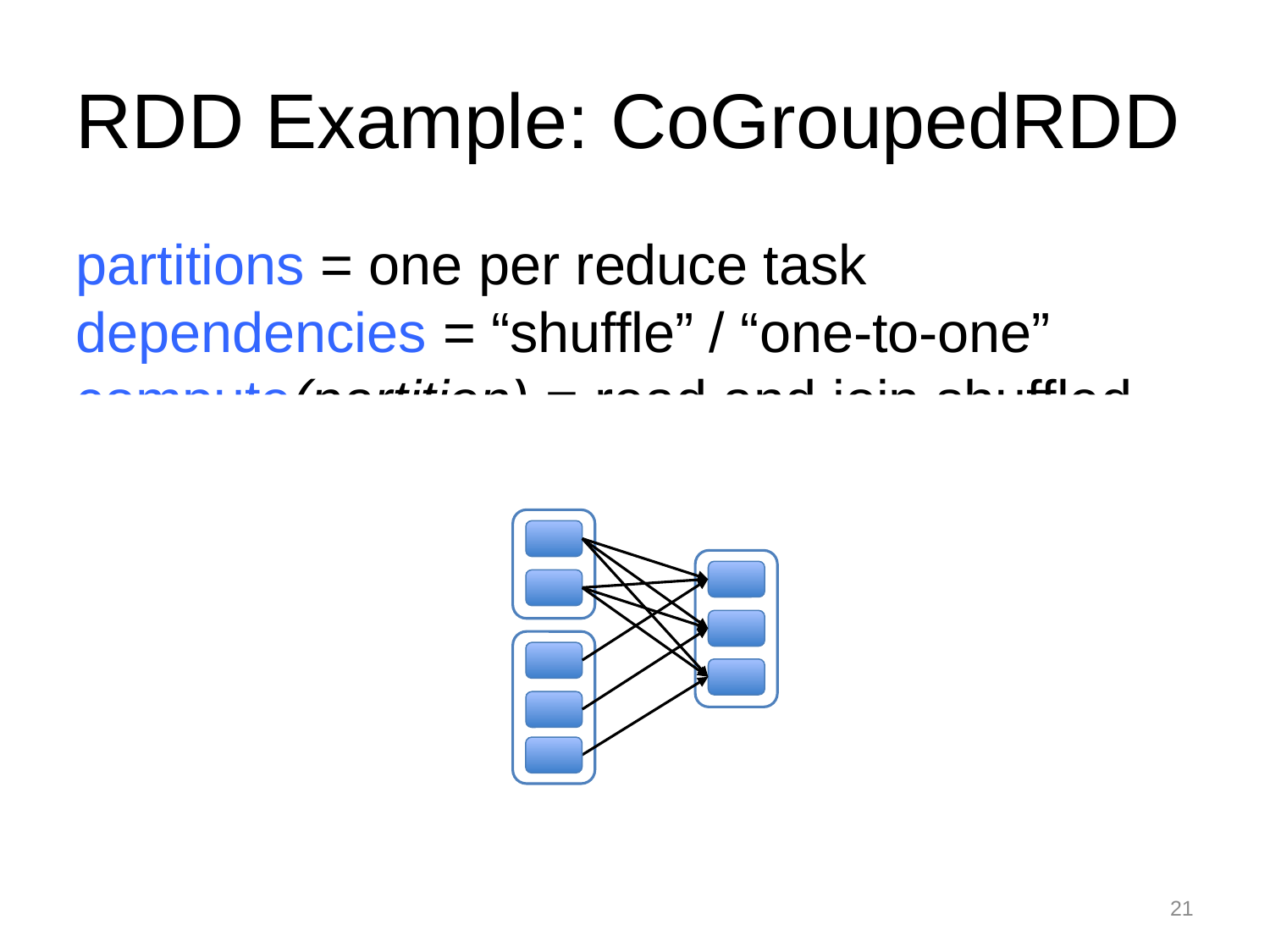

RDD Example: CoGroupedRDD
partitions = one per reduce task
dependencies = “shuffle” / “one-to-one”
compute(partition) = read and join shuffled data

preferredLocations(part) = none
partitioner = HashPartitioner(numTasks)

21